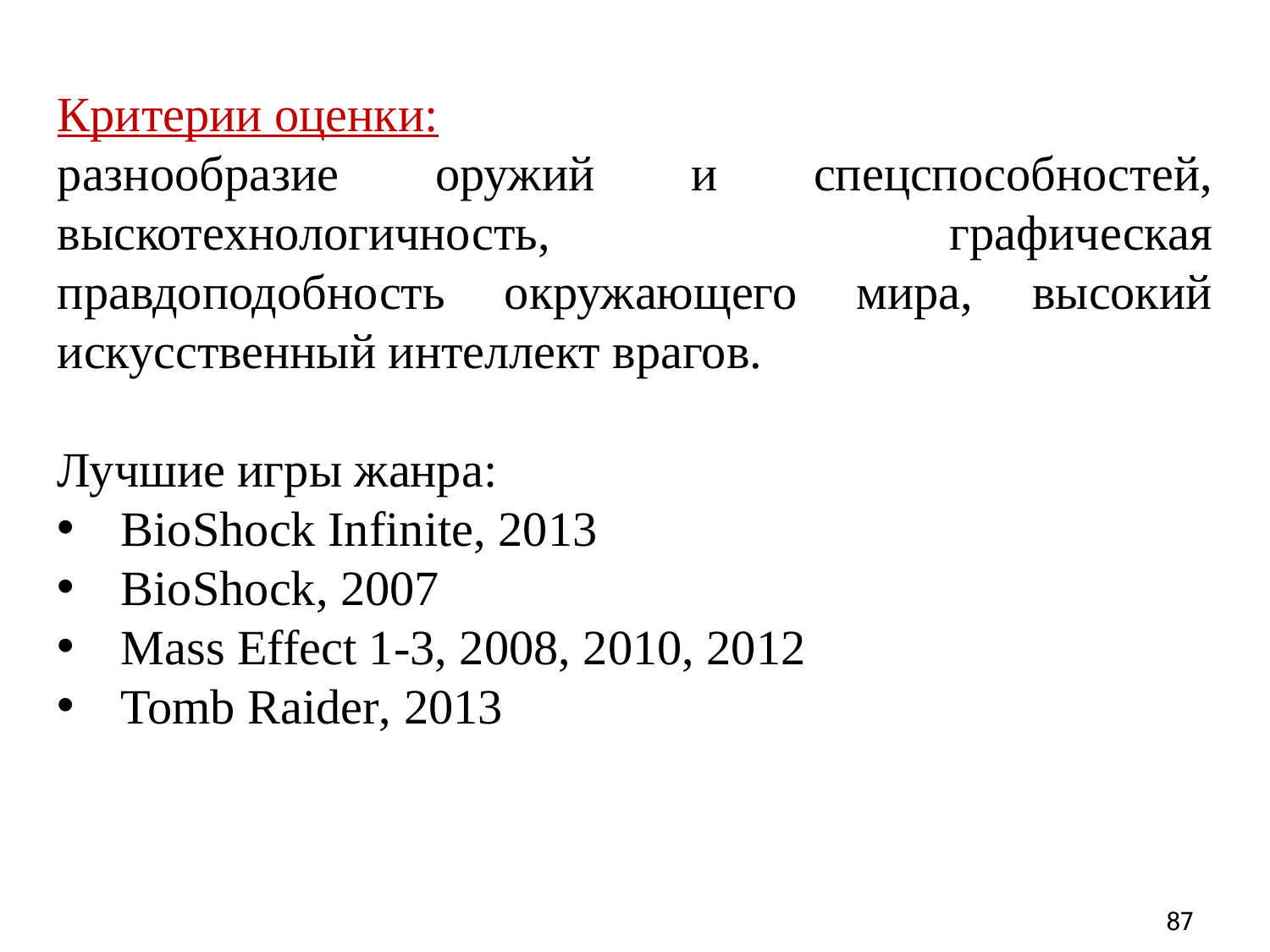

Критерии оценки:
разнообразие оружий и спецспособностей, выскотехнологичность, графическая правдоподобность окружающего мира, высокий искусственный интеллект врагов.

Лучшие игры жанра:
BioShock Infinite, 2013
BioShock, 2007
Mass Effect 1-3, 2008, 2010, 2012
Tomb Raider, 2013
87